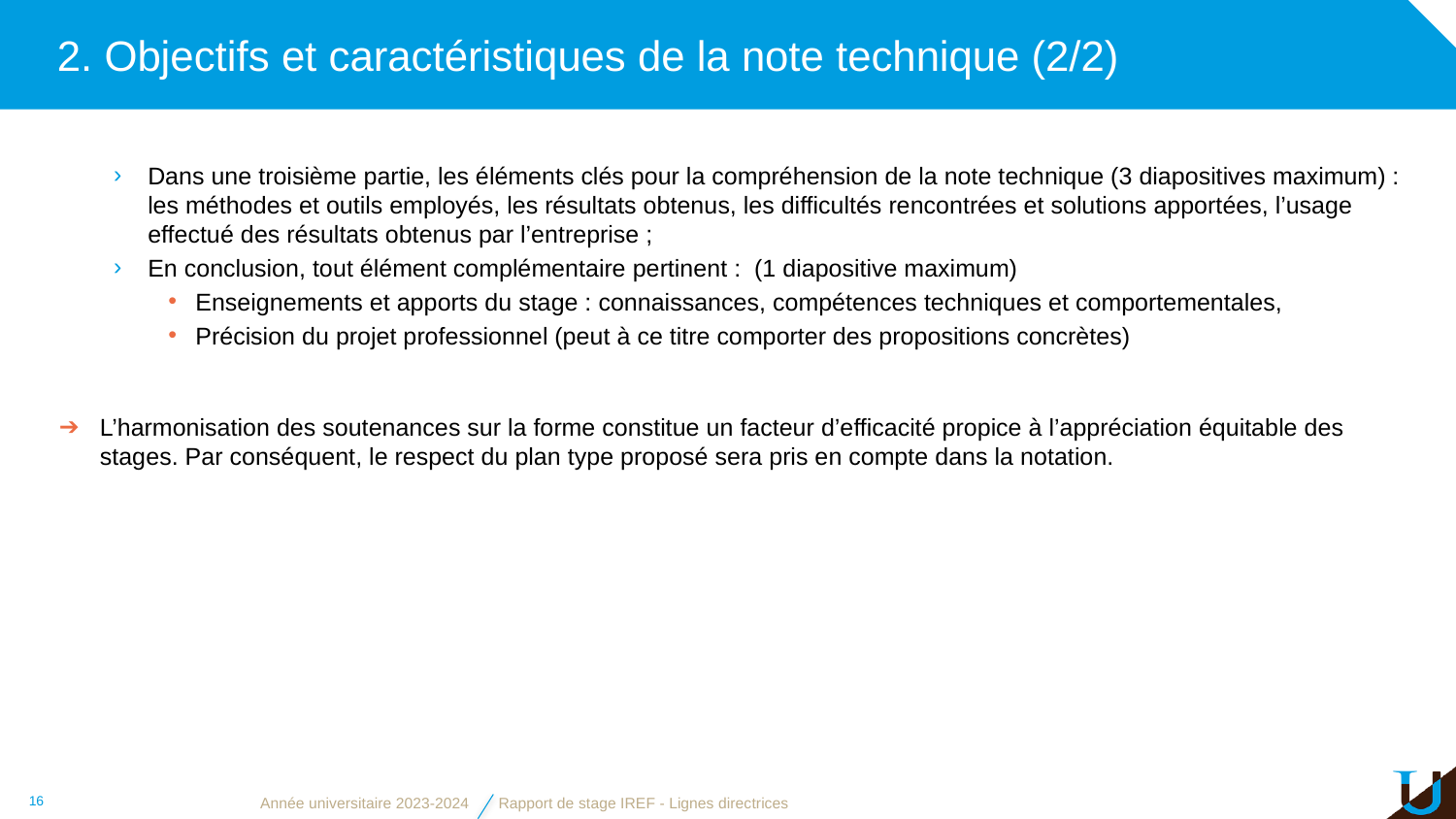

# 2. Objectifs et caractéristiques de la note technique (2/2)
Dans une troisième partie, les éléments clés pour la compréhension de la note technique (3 diapositives maximum) : les méthodes et outils employés, les résultats obtenus, les difficultés rencontrées et solutions apportées, l’usage effectué des résultats obtenus par l’entreprise ;
En conclusion, tout élément complémentaire pertinent :  (1 diapositive maximum)
Enseignements et apports du stage : connaissances, compétences techniques et comportementales,
Précision du projet professionnel (peut à ce titre comporter des propositions concrètes)

L’harmonisation des soutenances sur la forme constitue un facteur d’efficacité propice à l’appréciation équitable des stages. Par conséquent, le respect du plan type proposé sera pris en compte dans la notation.
16
Année universitaire 2023-2024
Rapport de stage IREF - Lignes directrices